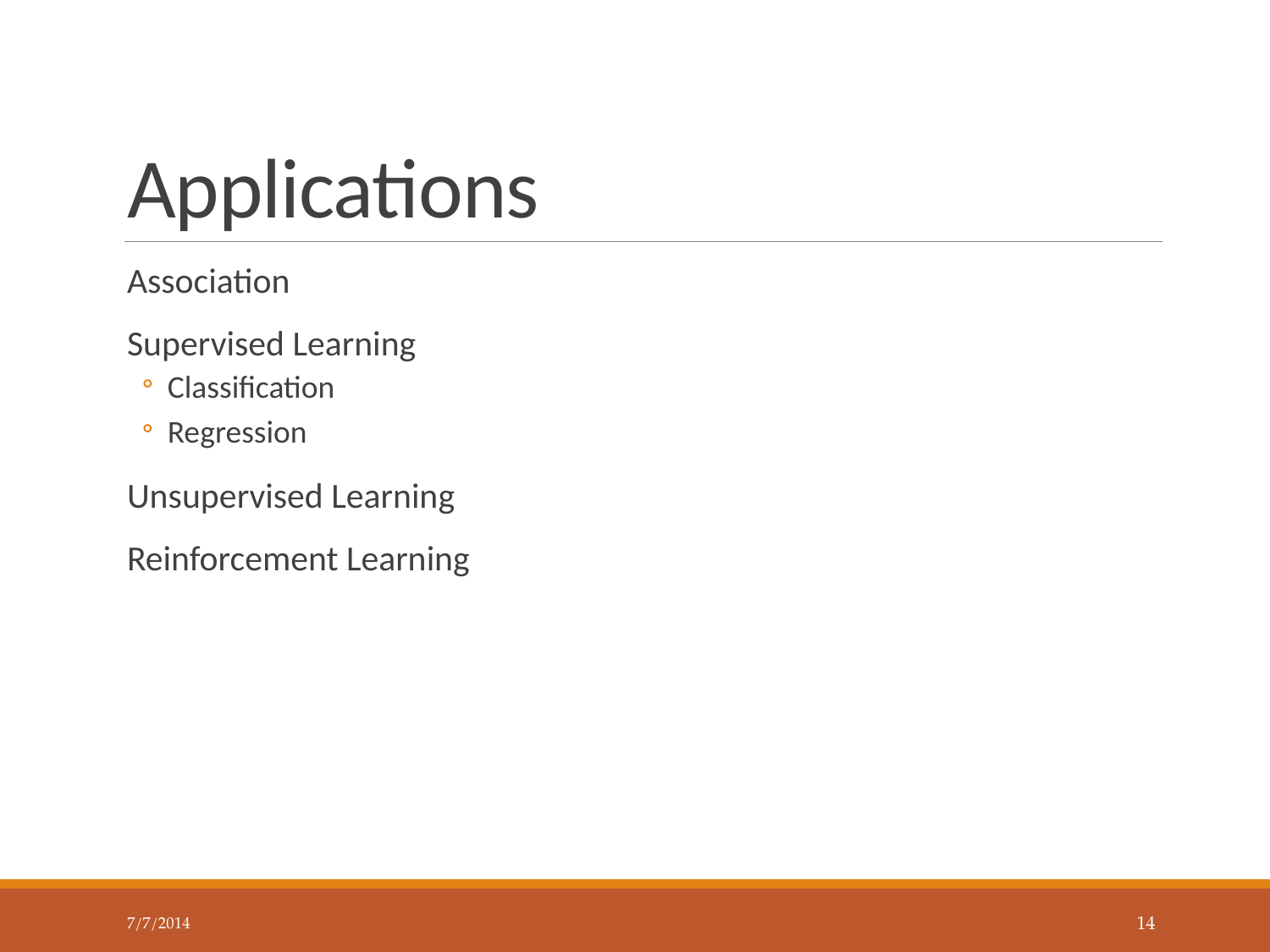

# Applications
Association
Supervised Learning
Classification
Regression
Unsupervised Learning
Reinforcement Learning
7/7/2014
14